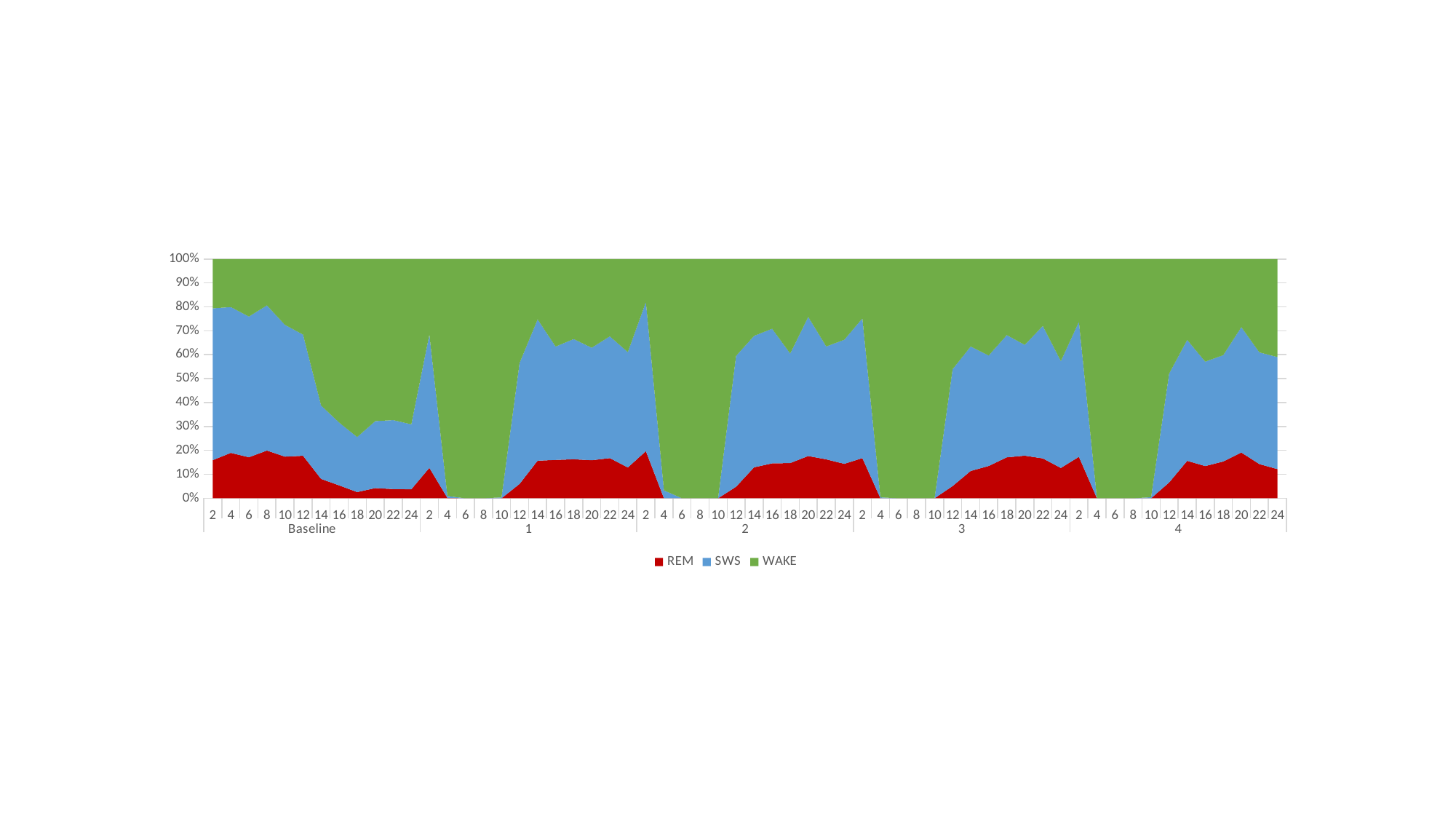

### Chart

| Category | REM | SWS | WAKE  |
|---|---|---|---|
| 2 | 19.055555555555557 | 75.9 | 24.633333333333333 |
| 4 | 22.65555555555556 | 72.78888888888889 | 23.955555555555556 |
| 6 | 20.433333333333337 | 70.21111111111111 | 28.666666666666664 |
| 8 | 23.8 | 72.45555555555556 | 23.122222222222227 |
| 10 | 20.755555555555553 | 65.77777777777779 | 32.86666666666667 |
| 12 | 21.166666666666668 | 60.400000000000006 | 37.611111111111114 |
| 14 | 9.655555555555555 | 36.766666666666666 | 73.1888888888889 |
| 16 | 6.433333333333333 | 31.400000000000006 | 81.71111111111112 |
| 18 | 3.0888888888888886 | 27.555555555555554 | 89.05555555555556 |
| 20 | 5.0777777777777775 | 33.488888888888894 | 81.13333333333335 |
| 22 | 4.6 | 34.53333333333333 | 80.7 |
| 24 | 4.5 | 32.53571428571429 | 82.80952380952382 |
| 2 | 15.68888888888889 | 68.95555555555556 | 38.98888888888889 |
| 4 | 0.16666666666666666 | 0.966666666666667 | 118.86666666666667 |
| 6 | 0.0 | 0.0 | 119.96666666666667 |
| 8 | 0.0 | 0.0 | 120.00000000000001 |
| 10 | 0.0 | 0.43333333333333346 | 119.56666666666668 |
| 12 | 6.600000000000001 | 55.800000000000004 | 47.93333333333333 |
| 14 | 18.72222222222222 | 70.45555555555555 | 30.08888888888889 |
| 16 | 19.144444444444446 | 56.62222222222222 | 43.68888888888889 |
| 18 | 19.41111111111111 | 59.91111111111111 | 39.84444444444445 |
| 20 | 18.97777777777778 | 56.13333333333334 | 44.233333333333334 |
| 22 | 20.044444444444448 | 60.844444444444434 | 38.57777777777779 |
| 24 | 15.411111111111111 | 57.8 | 46.58888888888889 |
| 2 | 23.511111111111106 | 74.43333333333334 | 21.47777777777778 |
| 4 | 0.0 | 3.922222222222222 | 115.22222222222223 |
| 6 | 0.0 | 0.0 | 119.65555555555557 |
| 8 | 0.0 | 0.0 | 120.0 |
| 10 | 0.0 | 0.0 | 116.67777777777778 |
| 12 | 5.477777777777778 | 62.3 | 46.06666666666666 |
| 14 | 15.422222222222222 | 65.61111111111111 | 38.31111111111111 |
| 16 | 17.411111111111108 | 67.18888888888888 | 34.74444444444445 |
| 18 | 17.544444444444448 | 54.644444444444446 | 47.07777777777778 |
| 20 | 21.07777777777778 | 69.45555555555556 | 28.86666666666667 |
| 22 | 18.022222222222222 | 52.34444444444445 | 40.51111111111111 |
| 24 | 17.188888888888886 | 62.03333333333334 | 40.3 |
| 2 | 19.91111111111111 | 69.34444444444445 | 29.433333333333337 |
| 4 | 0.0 | 0.4555555555555555 | 119.2888888888889 |
| 6 | 0.0 | 0.0 | 120.0 |
| 8 | 0.0 | 0.0 | 120.0 |
| 10 | 0.0 | 0.03333333333333334 | 119.96666666666667 |
| 12 | 5.933333333333334 | 56.87777777777778 | 53.55555555555556 |
| 14 | 13.588888888888885 | 62.04444444444445 | 43.544444444444444 |
| 16 | 15.988888888888889 | 54.78888888888889 | 47.81111111111112 |
| 18 | 20.255555555555556 | 60.53333333333334 | 37.62222222222222 |
| 20 | 21.122222222222224 | 55.01111111111111 | 42.57777777777778 |
| 22 | 18.455555555555552 | 61.44444444444445 | 30.988888888888887 |
| 24 | 12.055555555555555 | 42.56666666666667 | 40.66666666666667 |
| 2 | 17.011111111111113 | 55.5 | 25.78888888888889 |
| 4 | 0.0 | 0.0 | 119.95555555555556 |
| 6 | 0.0 | 0.0 | 119.9888888888889 |
| 8 | 0.0 | 0.0 | 120.0 |
| 10 | 0.0 | 0.5222222222222224 | 119.47777777777777 |
| 12 | 7.800000000000002 | 54.022222222222226 | 56.74444444444444 |
| 14 | 18.522222222222226 | 59.9 | 40.03333333333334 |
| 16 | 15.944444444444446 | 51.78888888888889 | 50.86666666666667 |
| 18 | 18.077777777777776 | 52.26666666666667 | 47.2 |
| 20 | 22.6 | 62.02222222222222 | 33.63333333333333 |
| 22 | 16.911111111111115 | 55.34444444444445 | 46.21111111111111 |
| 24 | 14.4 | 55.4 | 48.42222222222222 |